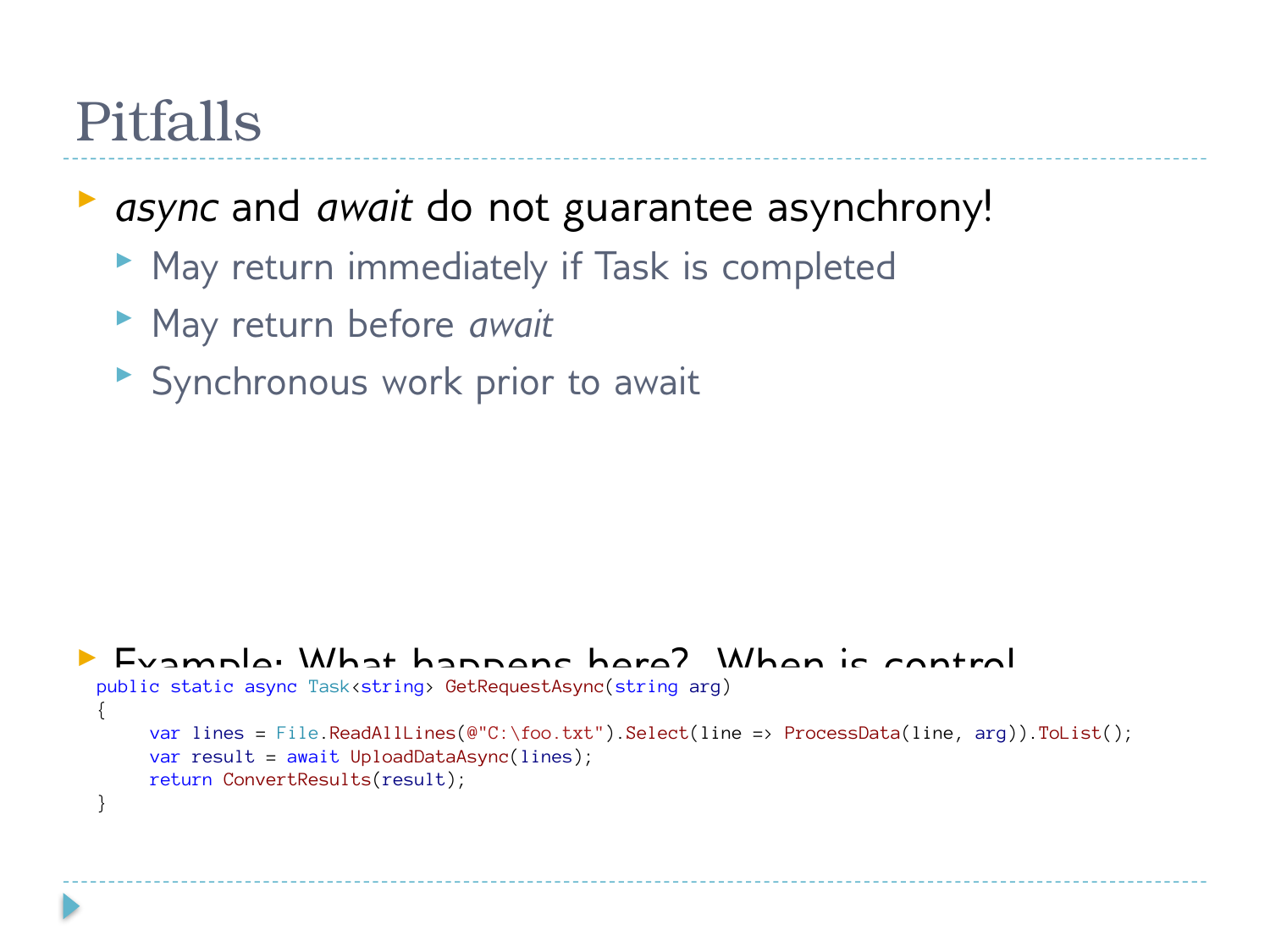

# Pitfalls

async and await do not guarantee asynchrony!
May return immediately if Task is completed
May return before await
Synchronous work prior to await

Example: What happens here?  When is control returned?
public static async Task<string> GetRequestAsync(string arg)
{
     var lines = File.ReadAllLines(@"C:\foo.txt").Select(line => ProcessData(line, arg)).ToList();
     var result = await UploadDataAsync(lines);
     return ConvertResults(result);
}